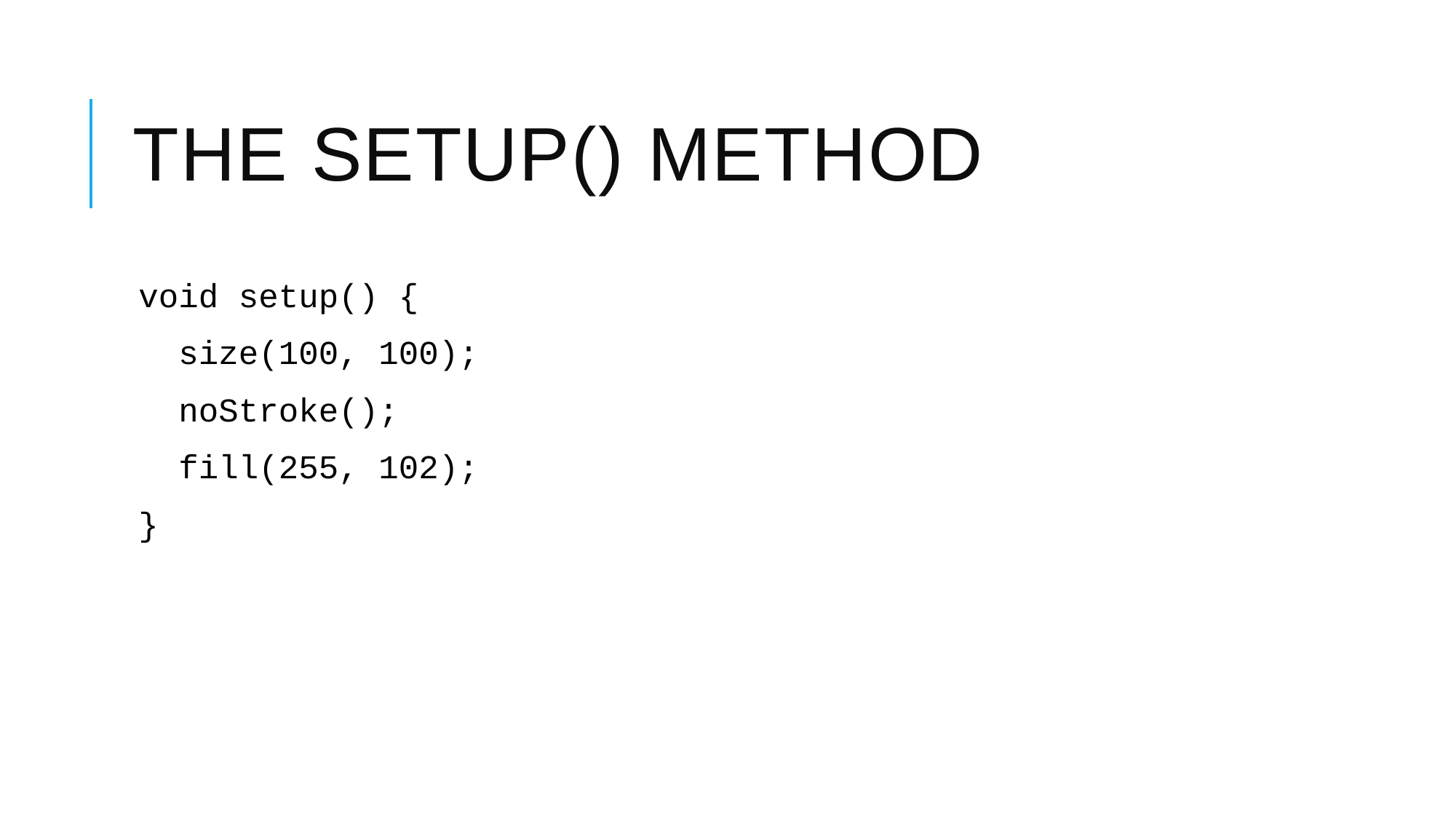

# The setup() method
void setup() {
  size(100, 100);
  noStroke();
  fill(255, 102);
}